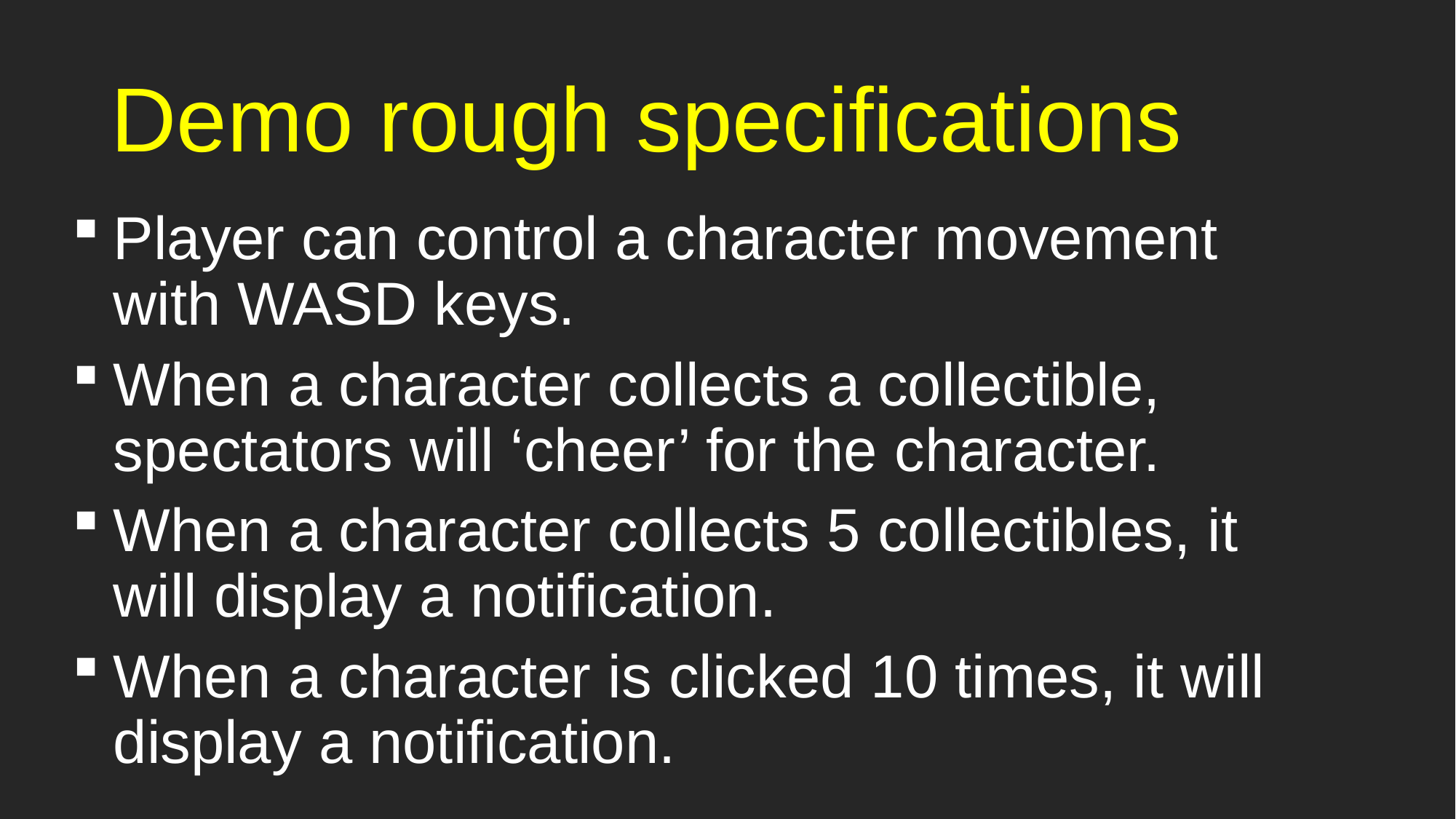

# Demo rough specifications
Player can control a character movement with WASD keys.
When a character collects a collectible, spectators will ‘cheer’ for the character.
When a character collects 5 collectibles, it will display a notification.
When a character is clicked 10 times, it will display a notification.